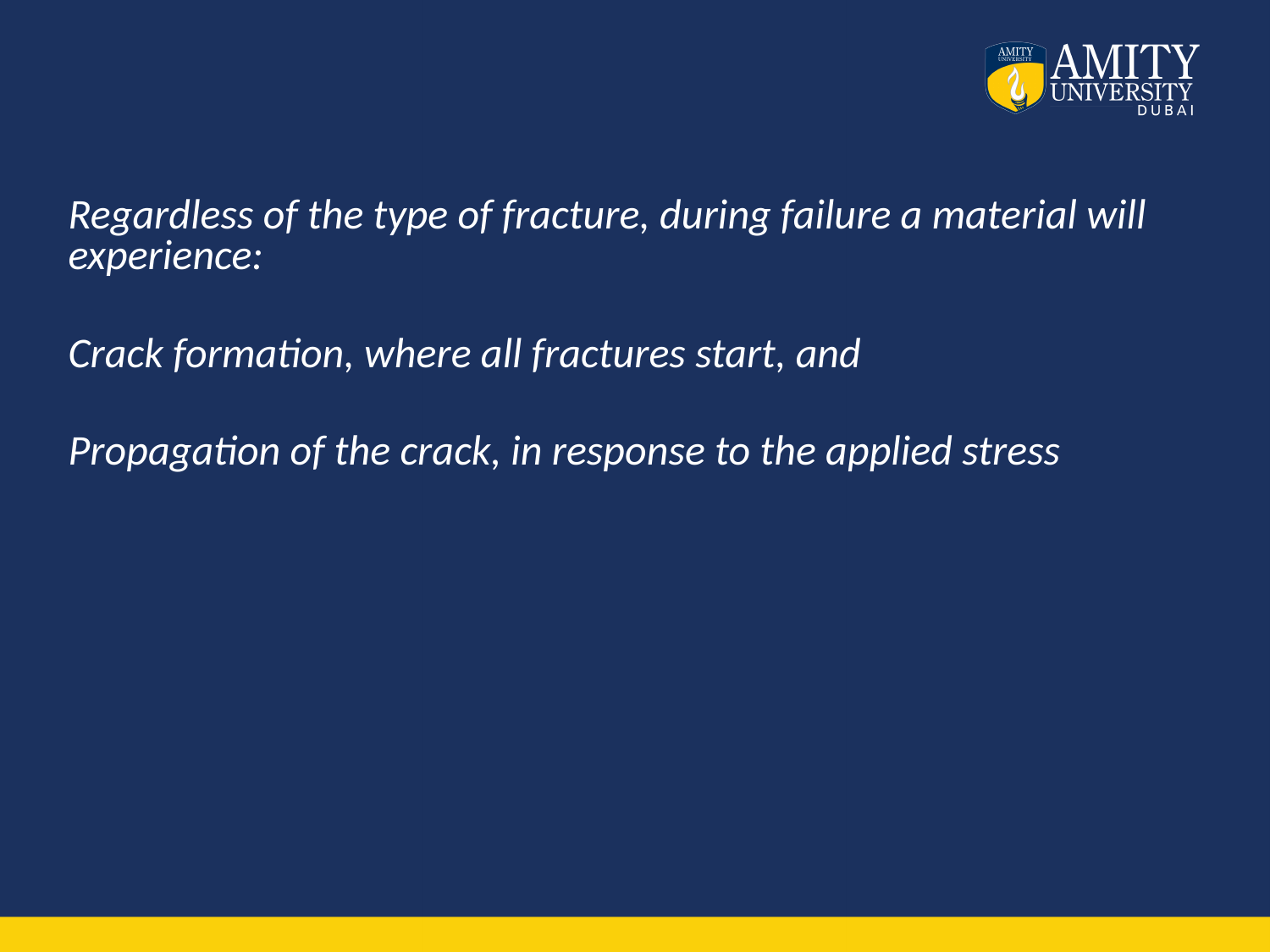

#
Regardless of the type of fracture, during failure a material will experience:

Crack formation, where all fractures start, and

Propagation of the crack, in response to the applied stress